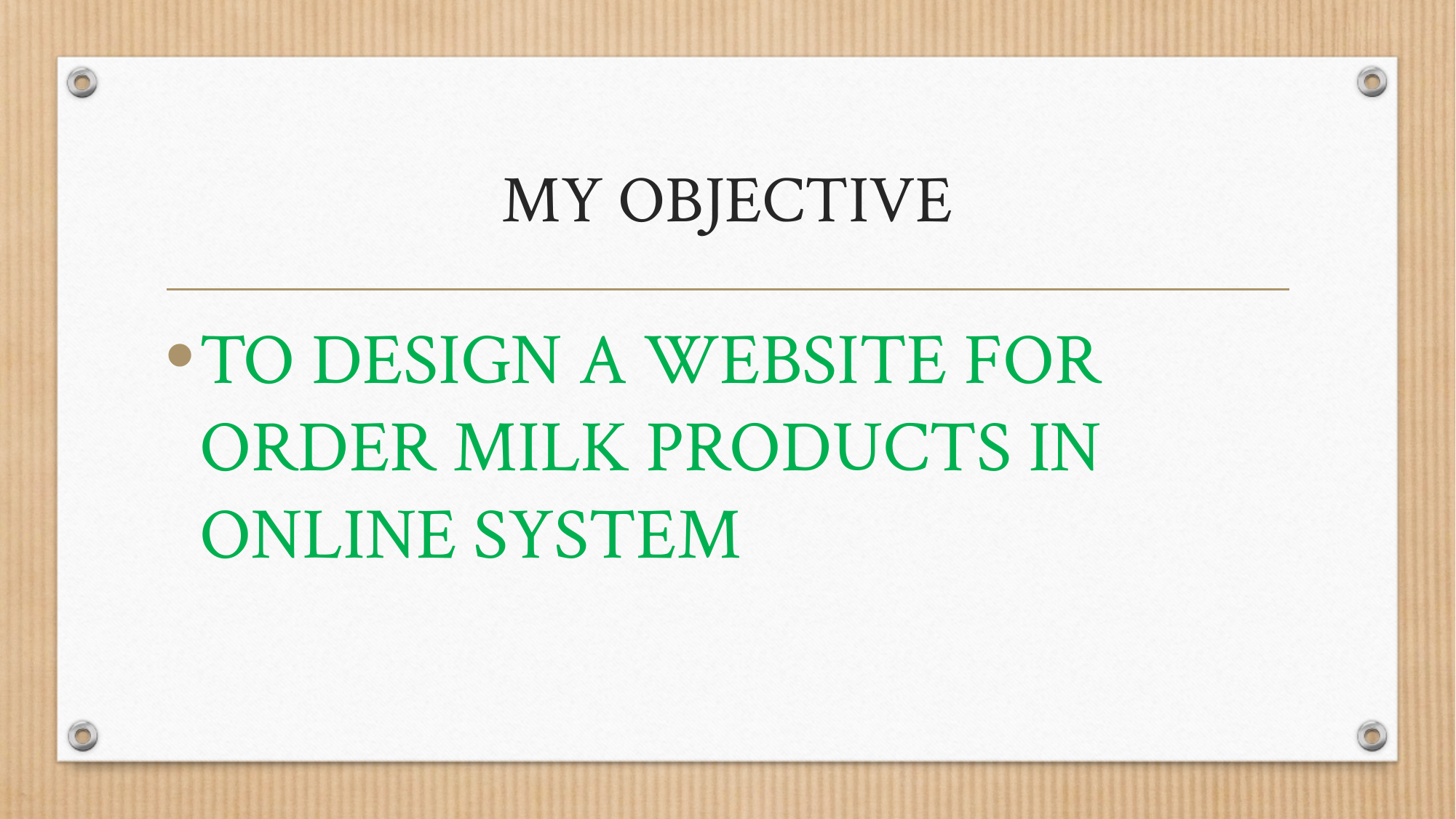

# MY OBJECTIVE
TO DESIGN A WEBSITE FOR ORDER MILK PRODUCTS IN ONLINE SYSTEM